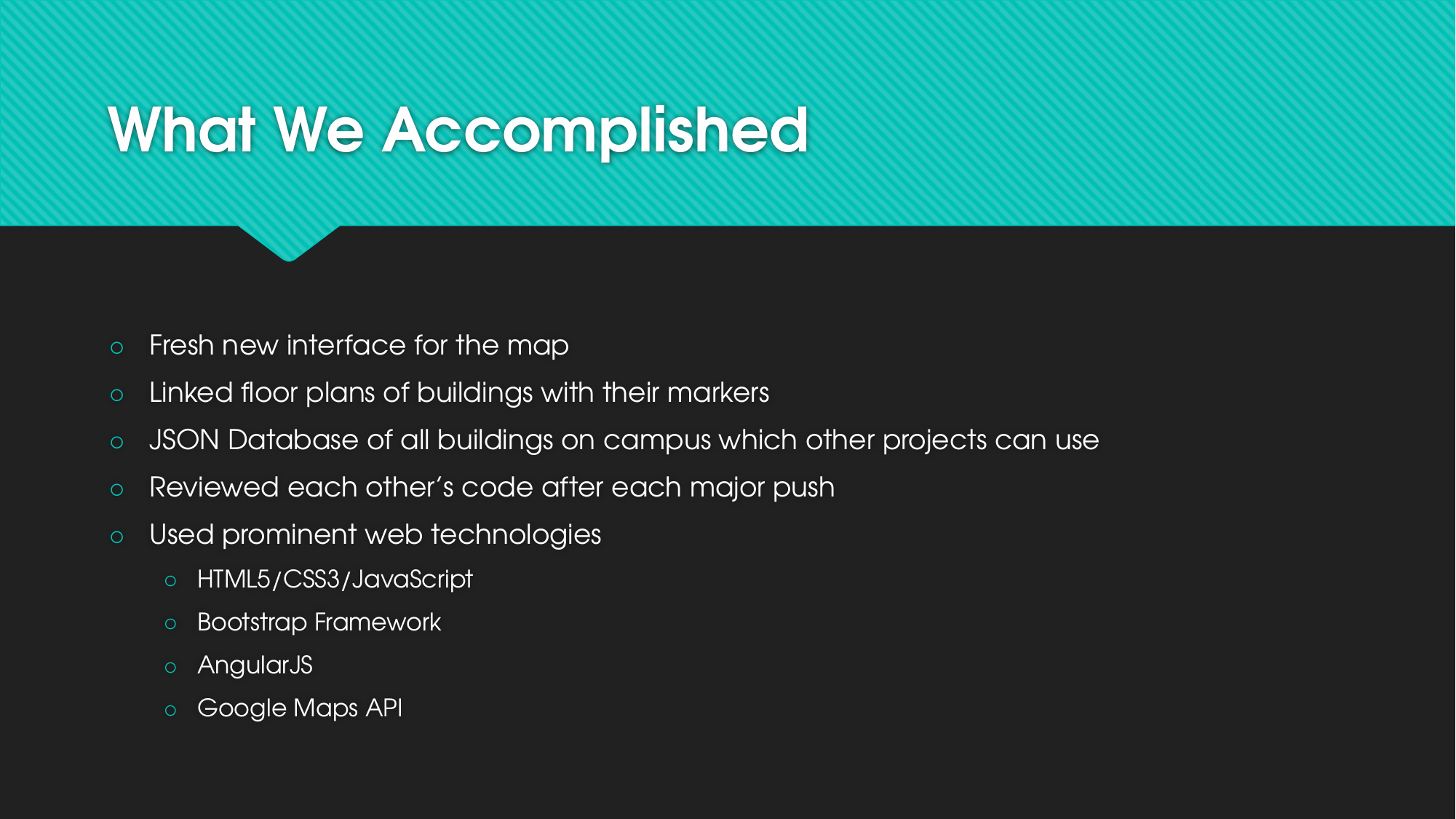

# What We Accomplished
Fresh new interface for the map
Linked floor plans of buildings with their markers
JSON Database of all buildings on campus which other projects can use
Reviewed each other’s code after each major push
Used prominent web technologies
HTML5/CSS3/JavaScript
Bootstrap Framework
AngularJS
Google Maps API